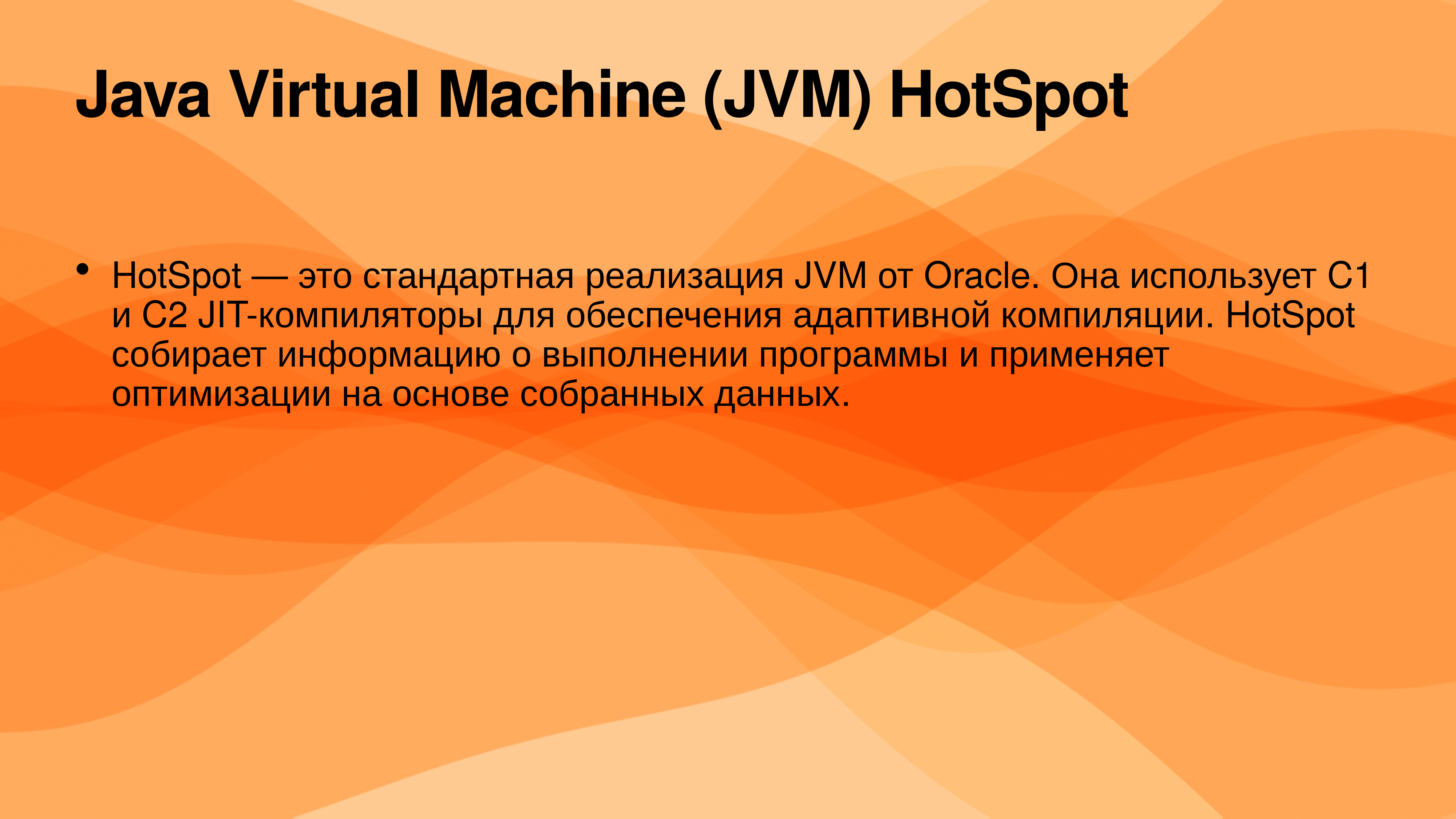

# Java Virtual Machine (JVM) HotSpot
HotSpot — это стандартная реализация JVM от Oracle. Она использует C1 и C2 JIT-компиляторы для обеспечения адаптивной компиляции. HotSpot собирает информацию о выполнении программы и применяет оптимизации на основе собранных данных.